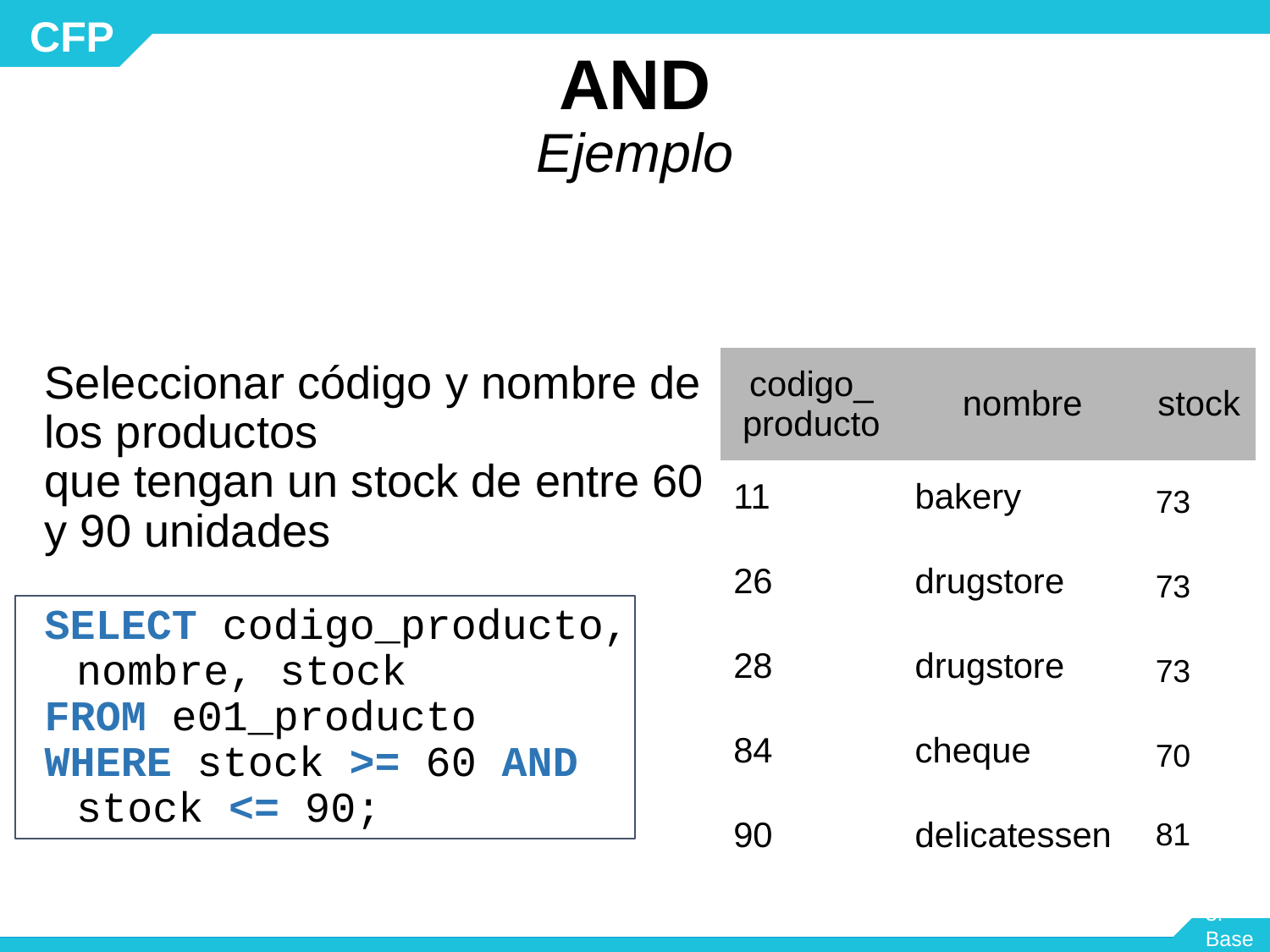

# AND Ejemplo

Seleccionar código y nombre de los productos
que tengan un stock de entre 60 y 90 unidades

SELECT codigo_producto, nombre, stock
FROM e01_producto
WHERE stock >= 60 AND stock <= 90;

| codigo\_ producto | nombre | stock |
| --- | --- | --- |
| 11 | bakery | 73 |
| 26 | drugstore | 73 |
| 28 | drugstore | 73 |
| 84 | cheque | 70 |
| 90 | delicatessen | 81 |

Módulo 3: Base de Datos